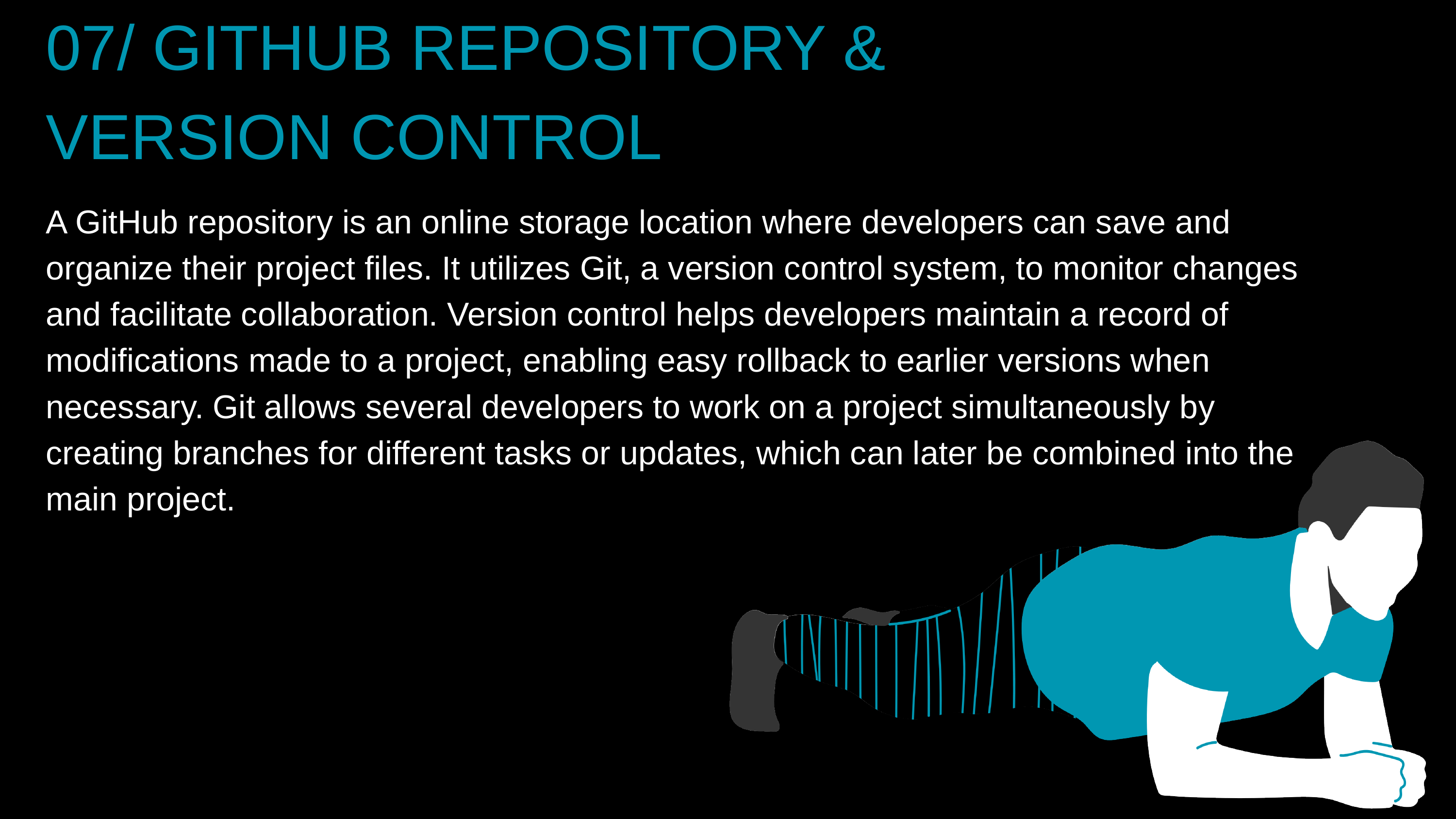

07/ GITHUB REPOSITORY & VERSION CONTROL
A GitHub repository is an online storage location where developers can save and organize their project files. It utilizes Git, a version control system, to monitor changes and facilitate collaboration. Version control helps developers maintain a record of modifications made to a project, enabling easy rollback to earlier versions when necessary. Git allows several developers to work on a project simultaneously by creating branches for different tasks or updates, which can later be combined into the main project.